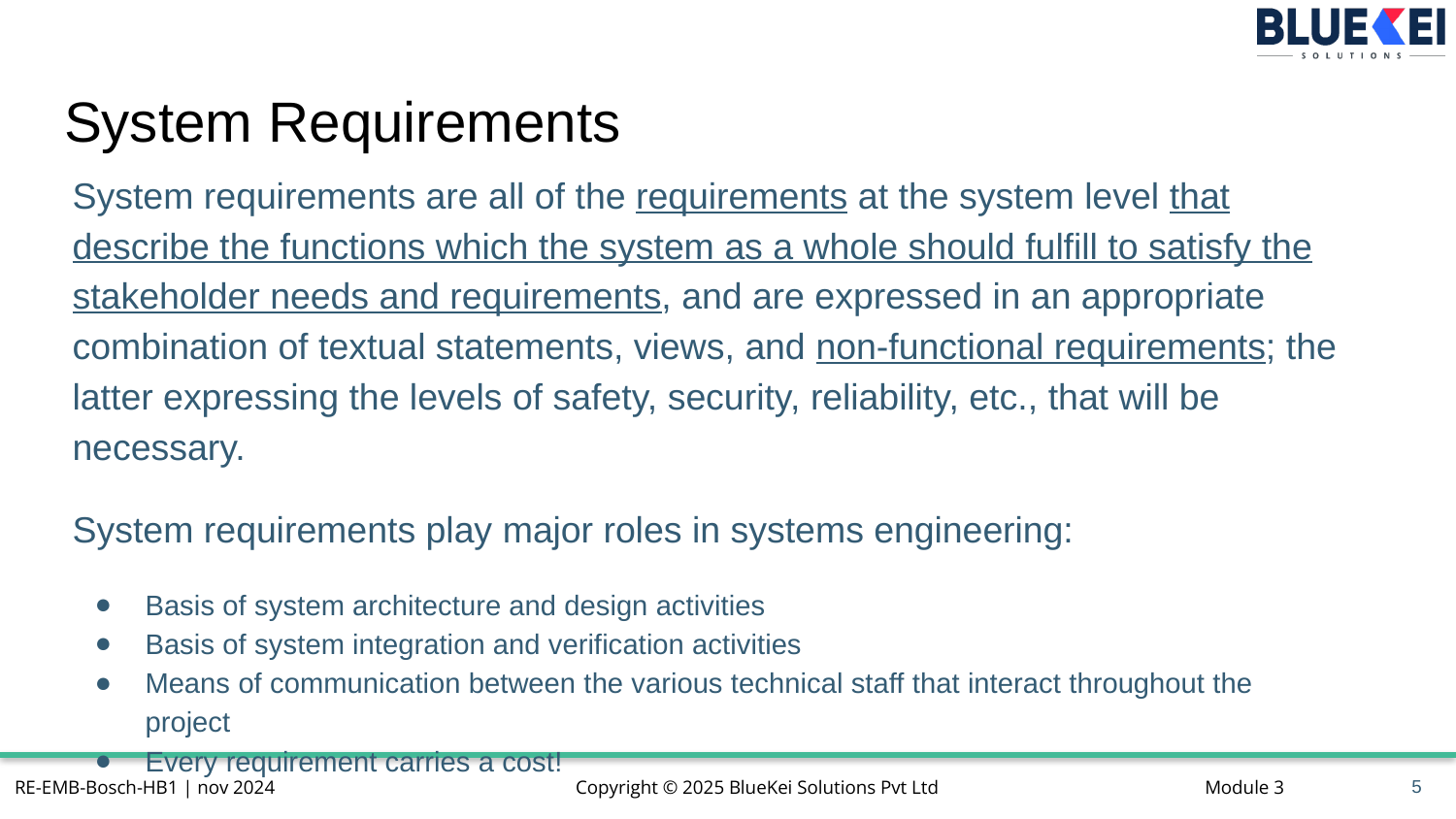

# System Requirements
System requirements are all of the requirements at the system level that describe the functions which the system as a whole should fulfill to satisfy the stakeholder needs and requirements, and are expressed in an appropriate combination of textual statements, views, and non-functional requirements; the latter expressing the levels of safety, security, reliability, etc., that will be necessary.
System requirements play major roles in systems engineering:
Basis of system architecture and design activities
Basis of system integration and verification activities
Means of communication between the various technical staff that interact throughout the project
Every requirement carries a cost!
5